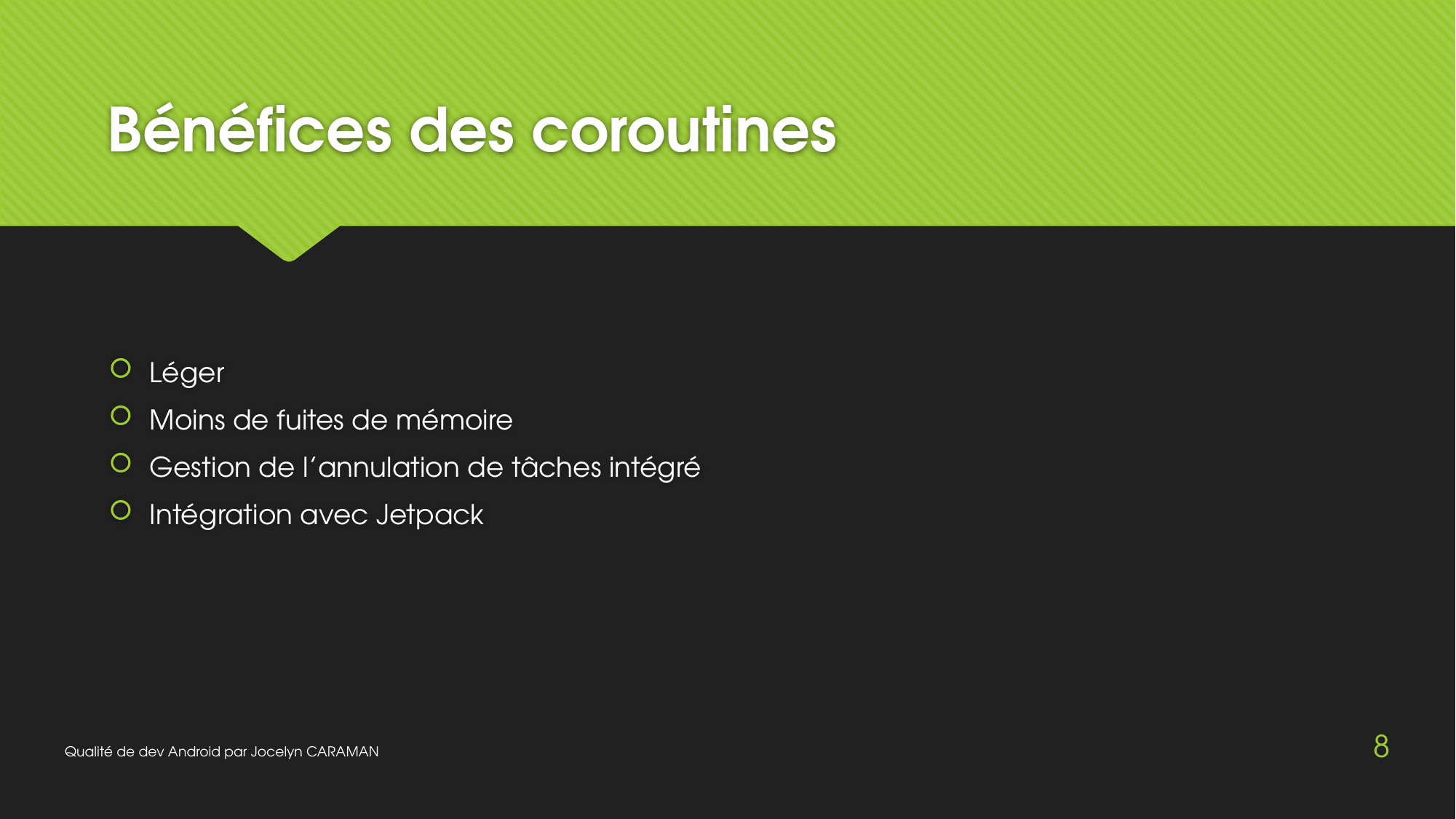

# Bénéfices des coroutines
Léger
Moins de fuites de mémoire
Gestion de l’annulation de tâches intégré
Intégration avec Jetpack

8
Qualité de dev Android par Jocelyn CARAMAN